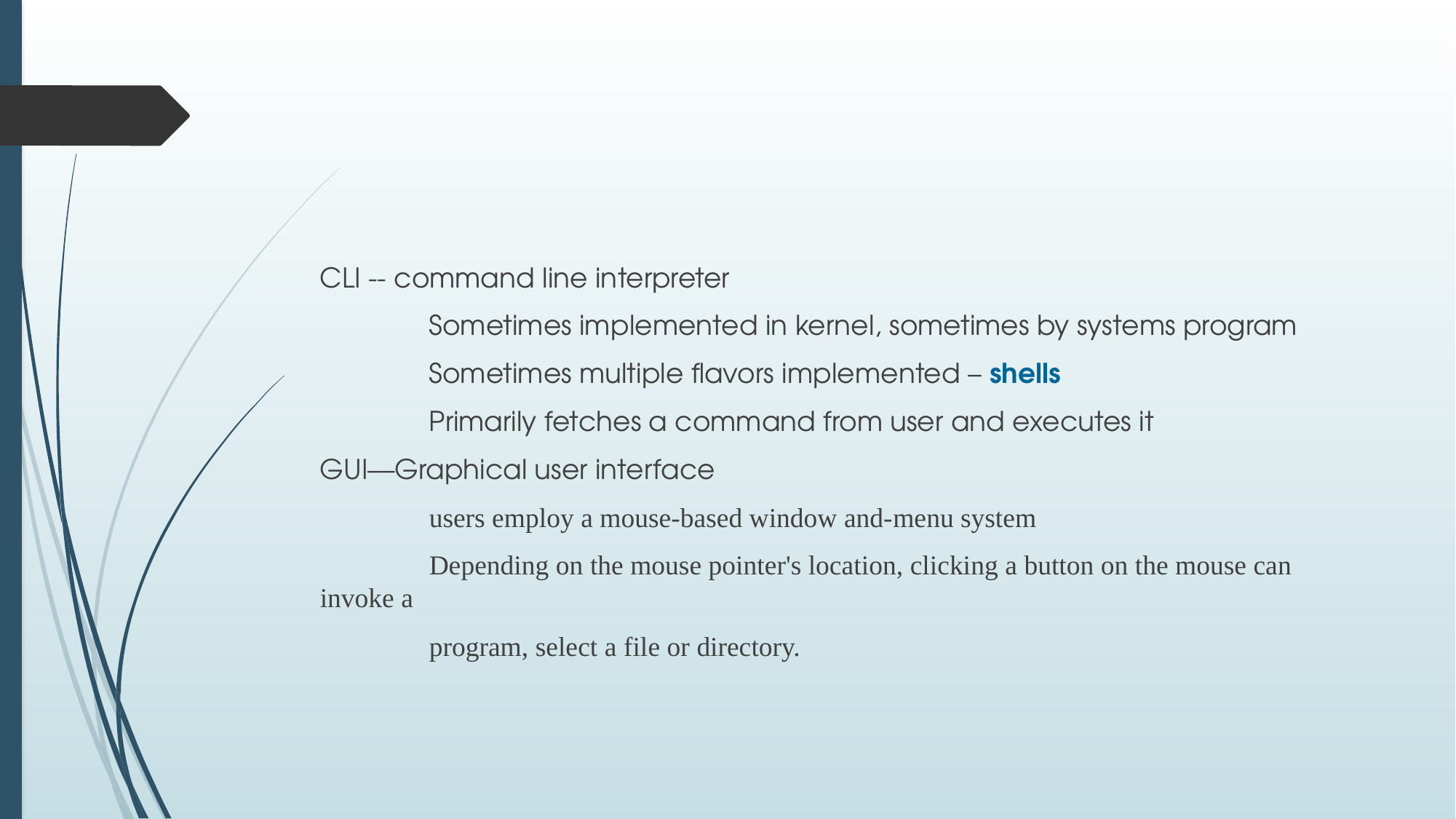

#
CLI -- command line interpreter
	Sometimes implemented in kernel, sometimes by systems program
	Sometimes multiple flavors implemented – shells
	Primarily fetches a command from user and executes it
GUI—Graphical user interface
	users employ a mouse-based window and-menu system
	Depending on the mouse pointer's location, clicking a button on the mouse can invoke a
	program, select a file or directory.